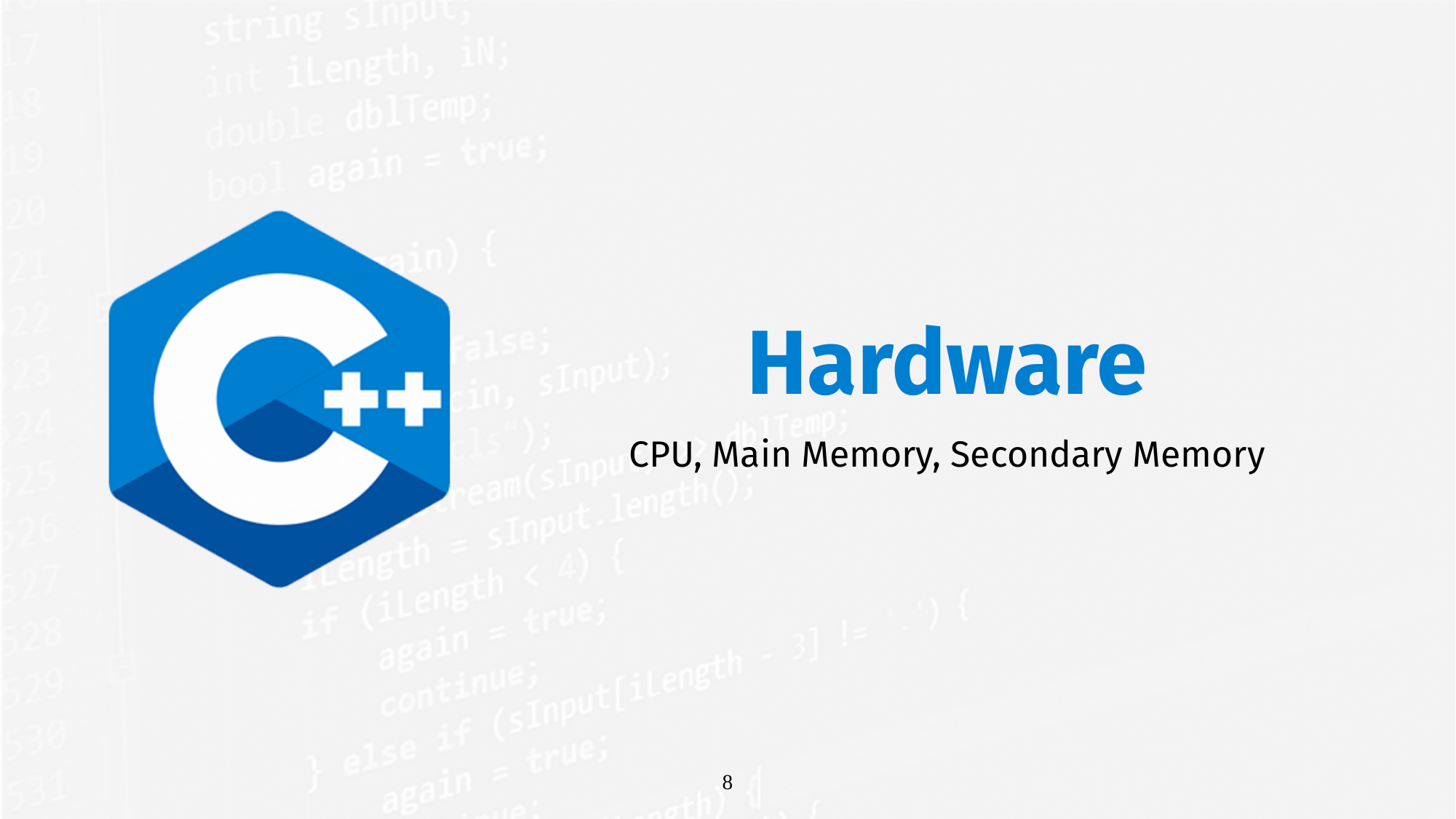

# Hardware
CPU, Main Memory, Secondary Memory
8